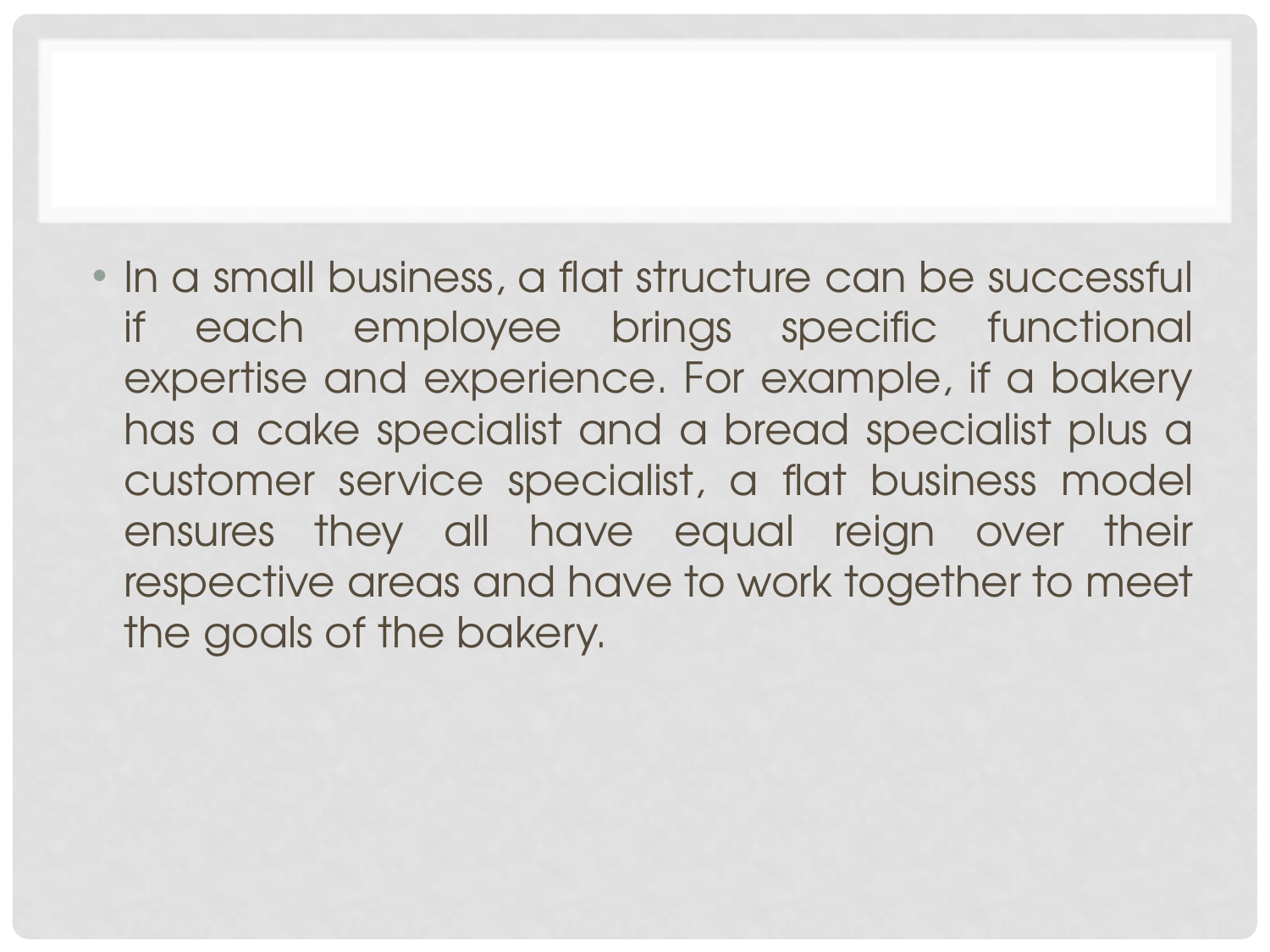

#
In a small business, a flat structure can be successful if each employee brings specific functional expertise and experience. For example, if a bakery has a cake specialist and a bread specialist plus a customer service specialist, a flat business model ensures they all have equal reign over their respective areas and have to work together to meet the goals of the bakery.